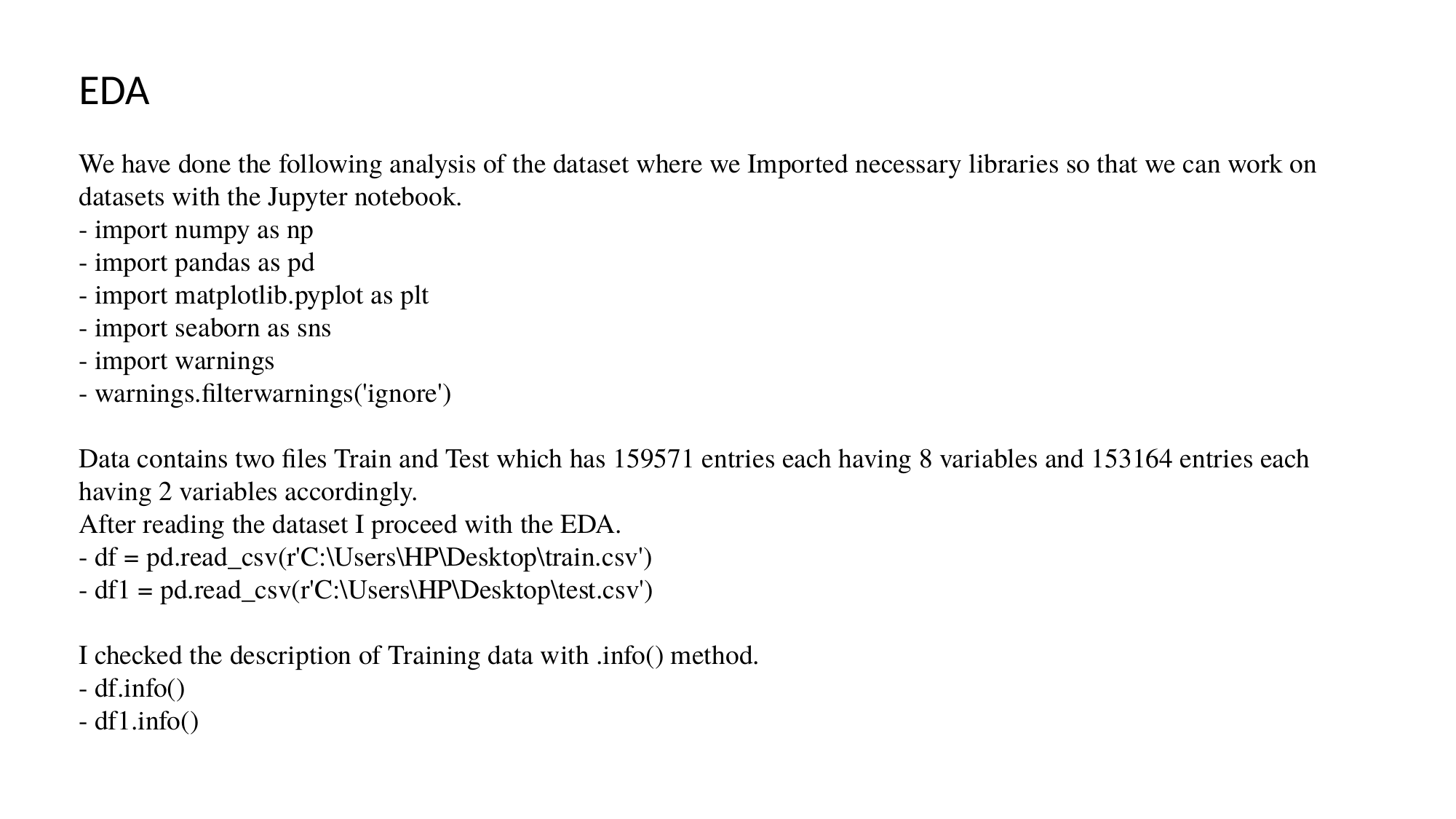

EDA

We have done the following analysis of the dataset where we Imported necessary libraries so that we can work on datasets with the Jupyter notebook.
- import numpy as np
- import pandas as pd
- import matplotlib.pyplot as plt
- import seaborn as sns
- import warnings
- warnings.filterwarnings('ignore')

Data contains two files Train and Test which has 159571 entries each having 8 variables and 153164 entries each having 2 variables accordingly.
After reading the dataset I proceed with the EDA.
- df = pd.read_csv(r'C:\Users\HP\Desktop\train.csv')
- df1 = pd.read_csv(r'C:\Users\HP\Desktop\test.csv')

I checked the description of Training data with .info() method.
- df.info()
- df1.info()